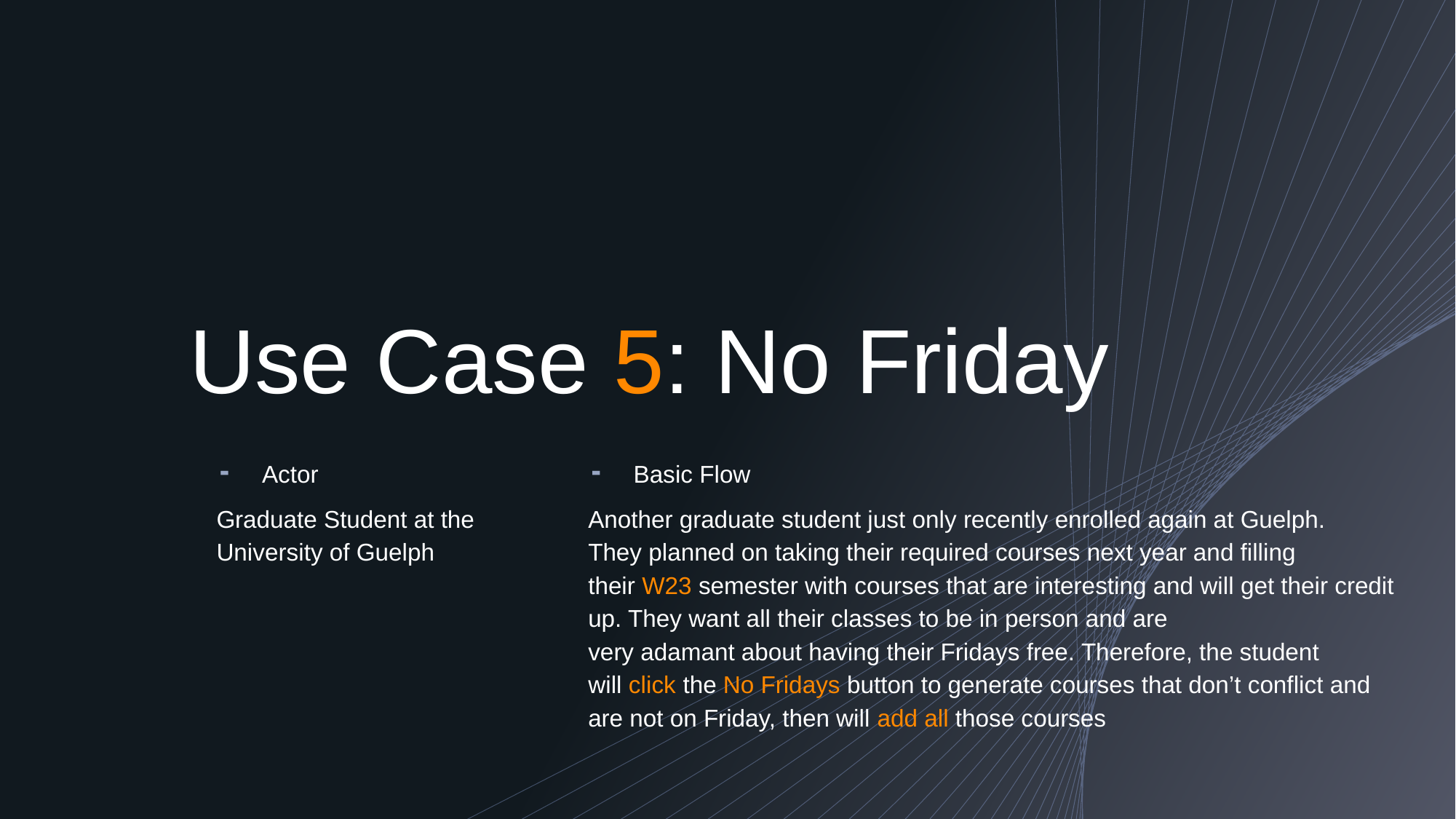

# Use Case 5: No Friday
Actor
Graduate Student at the University of Guelph

Basic Flow
Another graduate student just only recently enrolled again at Guelph. They planned on taking their required courses next year and filling their W23 semester with courses that are interesting and will get their credit up. They want all their classes to be in person and are very adamant about having their Fridays free. Therefore, the student will click the No Fridays button to generate courses that don’t conflict and are not on Friday, then will add all those courses